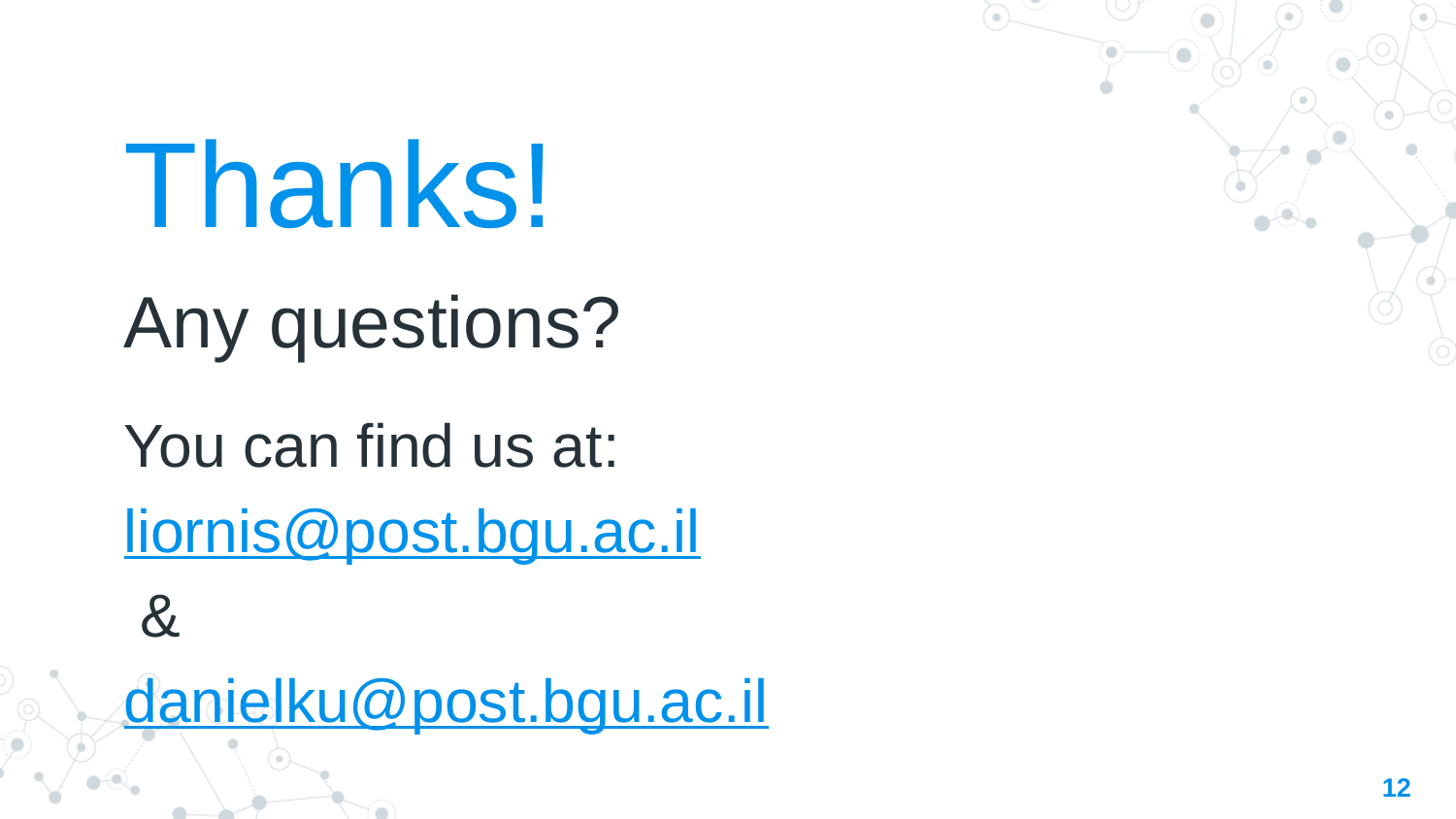

Thanks!
Any questions?
You can find us at:
liornis@post.bgu.ac.il
 &
danielku@post.bgu.ac.il

12